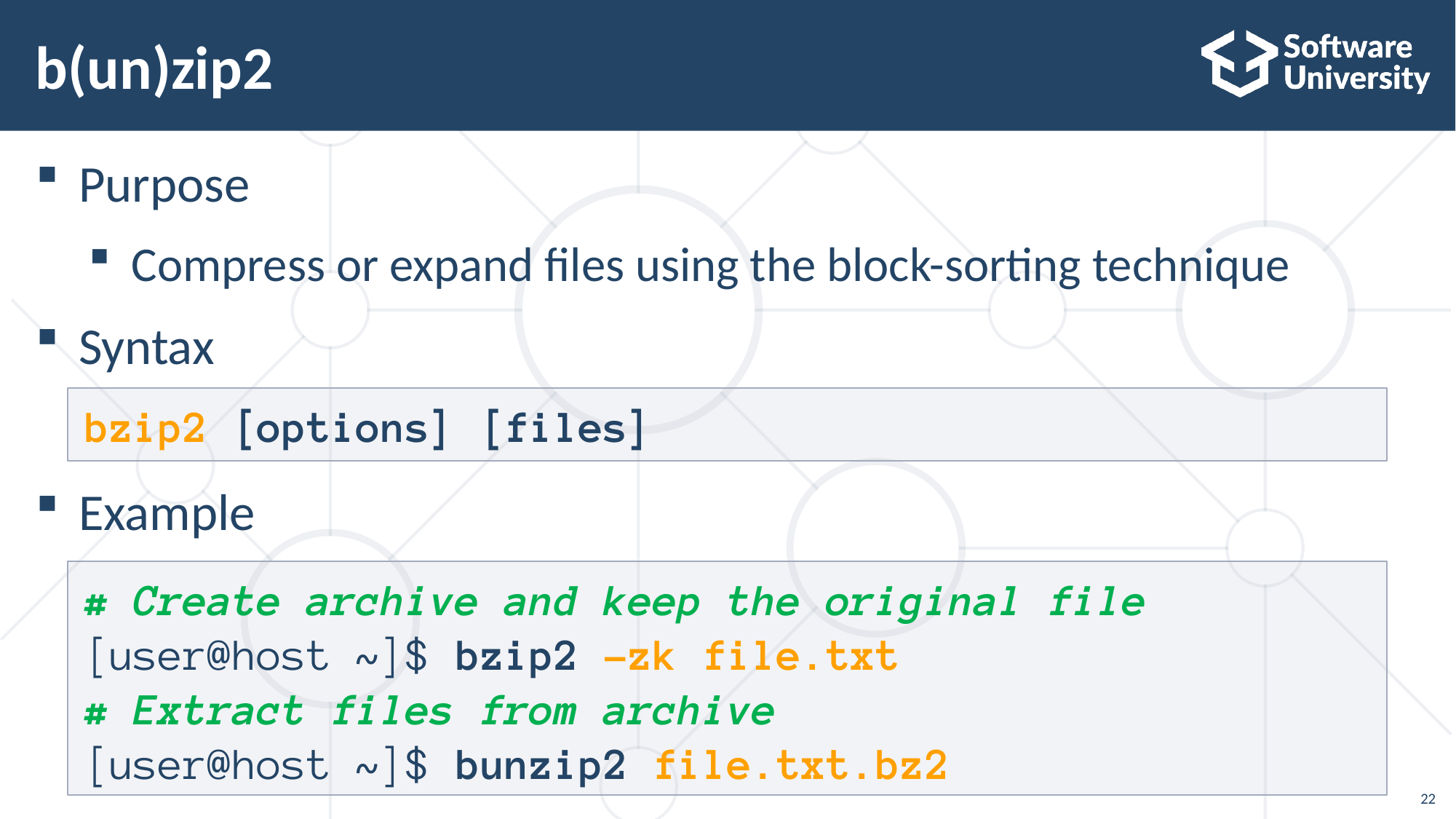

# b(un)zip2
Purpose
Compress or expand files using the block-sorting technique
Syntax

Example

bzip2 [options] [files]
# Create archive and keep the original file
[user@host ~]$ bzip2 -zk file.txt
# Extract files from archive
[user@host ~]$ bunzip2 file.txt.bz2
22